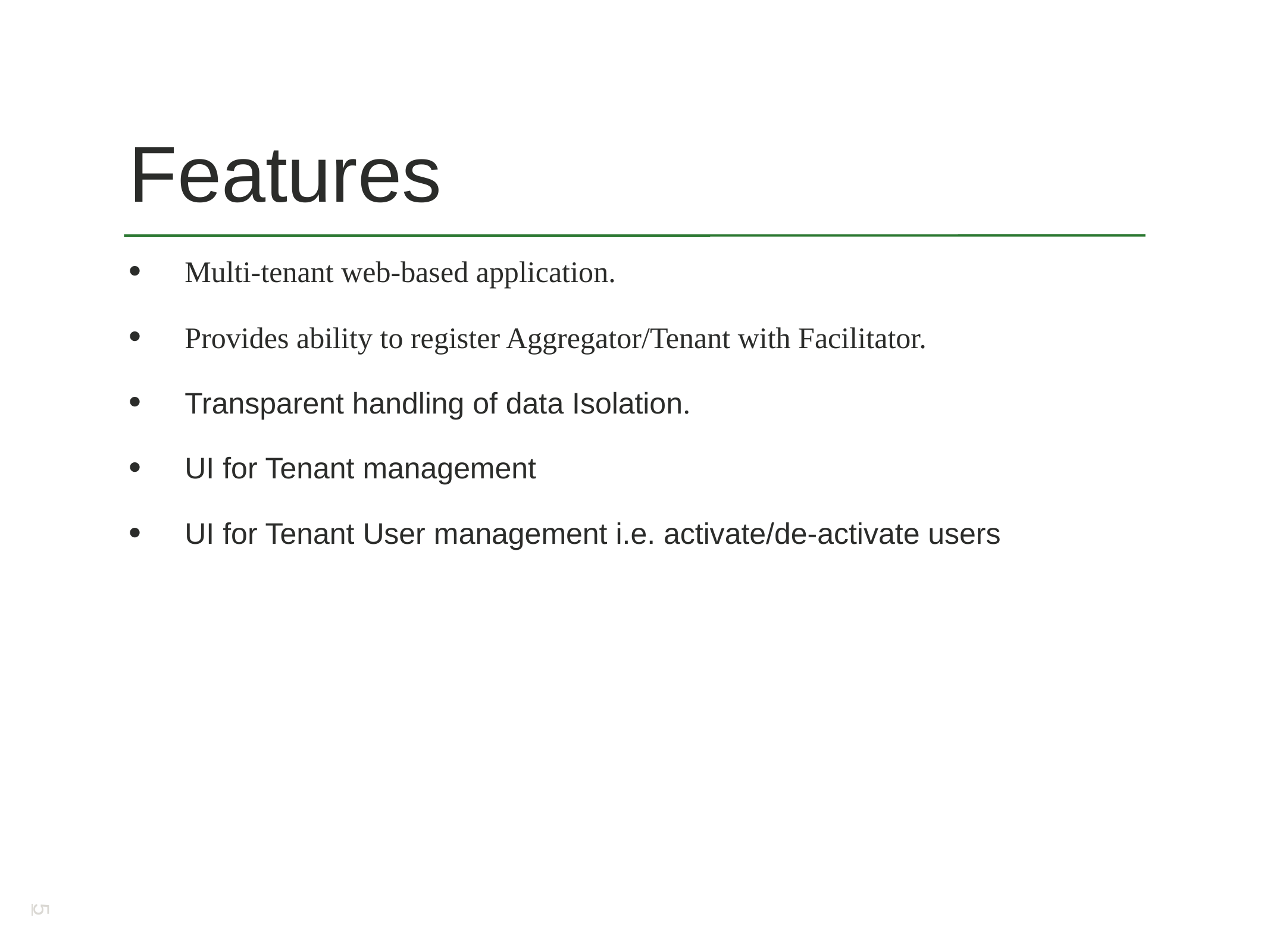

# Features
Multi-tenant web-based application.
Provides ability to register Aggregator/Tenant with Facilitator.
Transparent handling of data Isolation.
UI for Tenant management
UI for Tenant User management i.e. activate/de-activate users

5